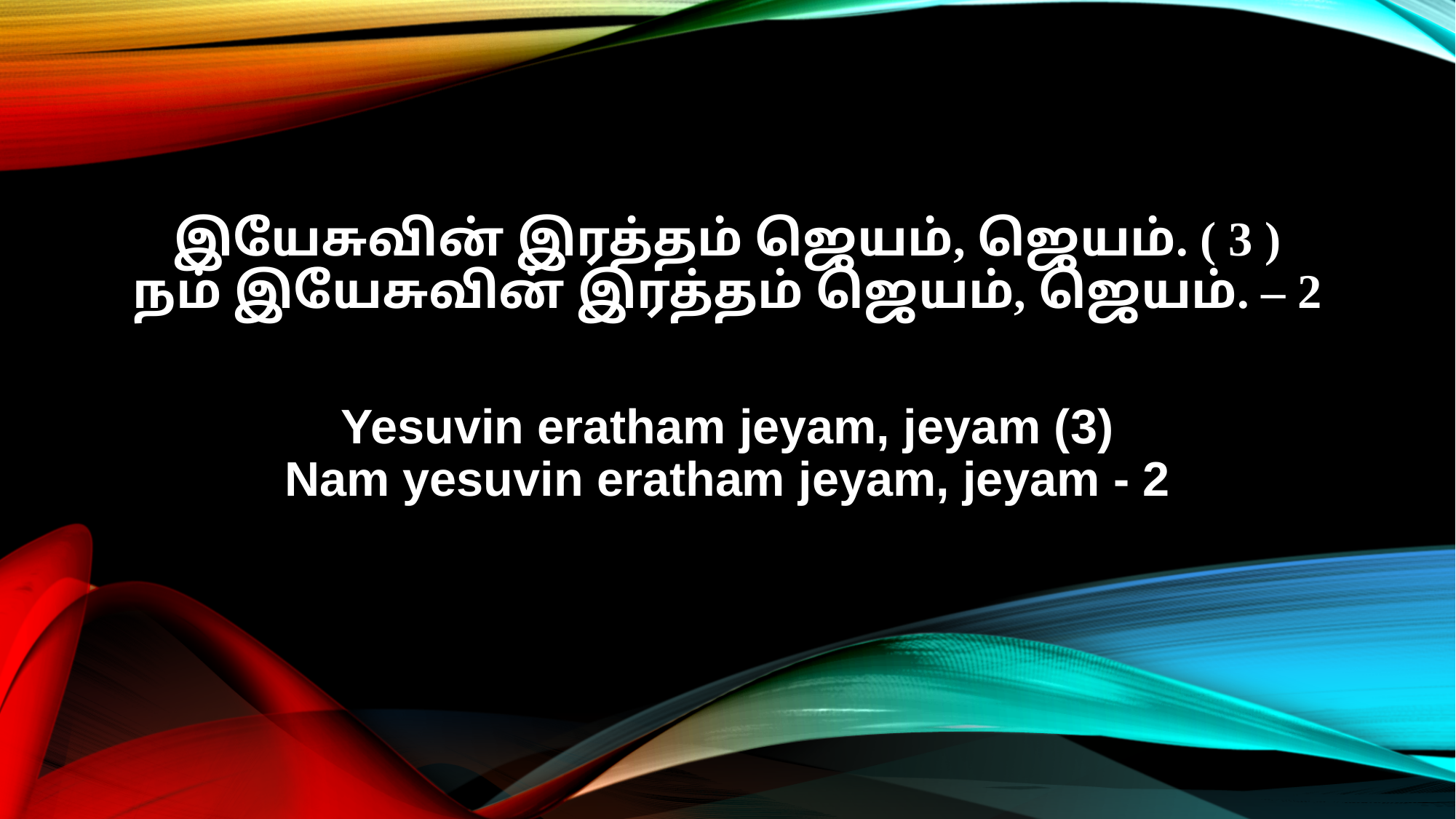

இயேசுவின் இரத்தம் ஜெயம், ஜெயம். ( 3 )
நம் இயேசுவின் இரத்தம் ஜெயம், ஜெயம். – 2

Yesuvin eratham jeyam, jeyam (3)
Nam yesuvin eratham jeyam, jeyam - 2